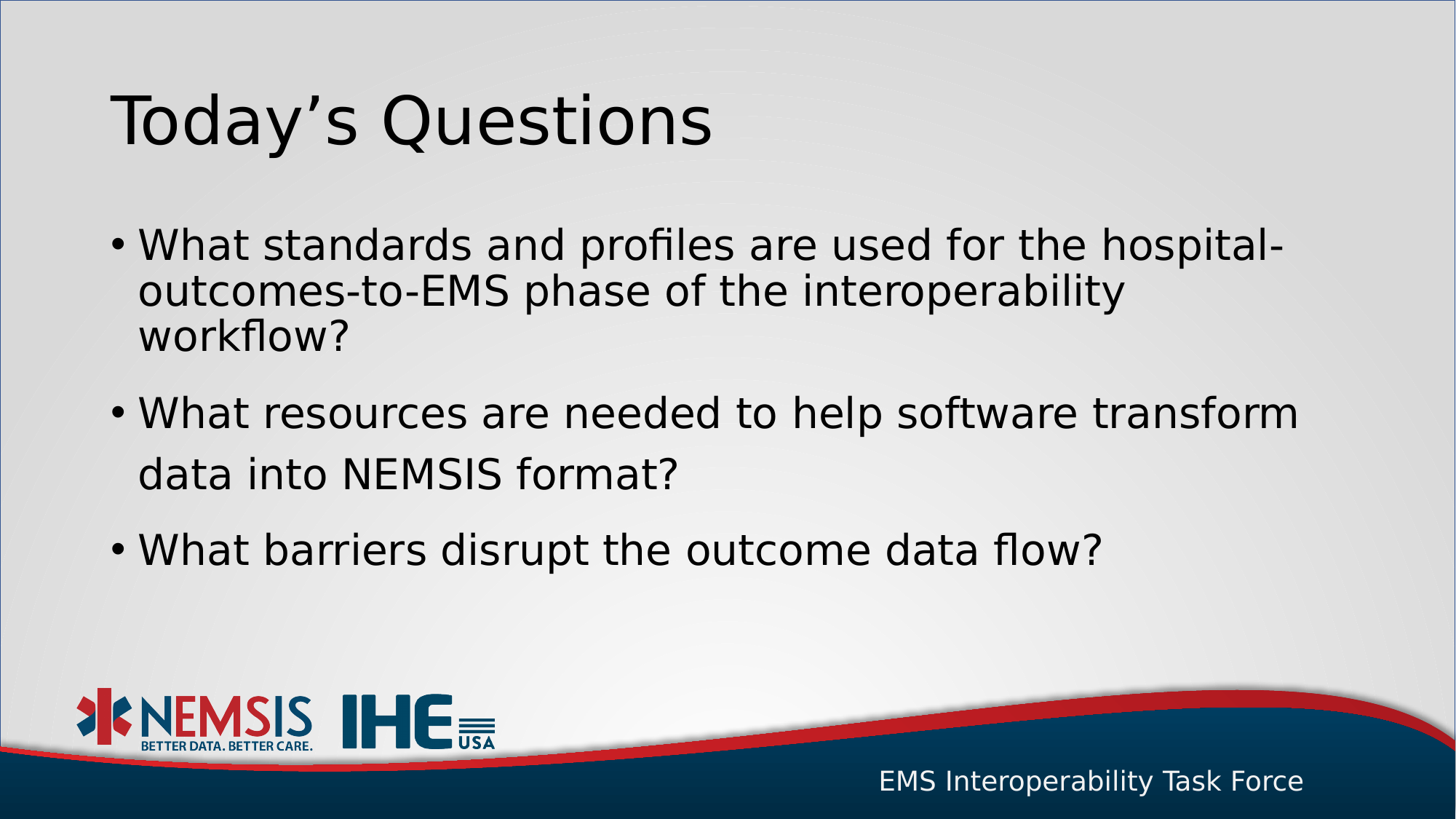

# Today’s Questions
What standards and profiles are used for the hospital-outcomes-to-EMS phase of the interoperability workflow?
What resources are needed to help software transform data into NEMSIS format?
What barriers disrupt the outcome data flow?